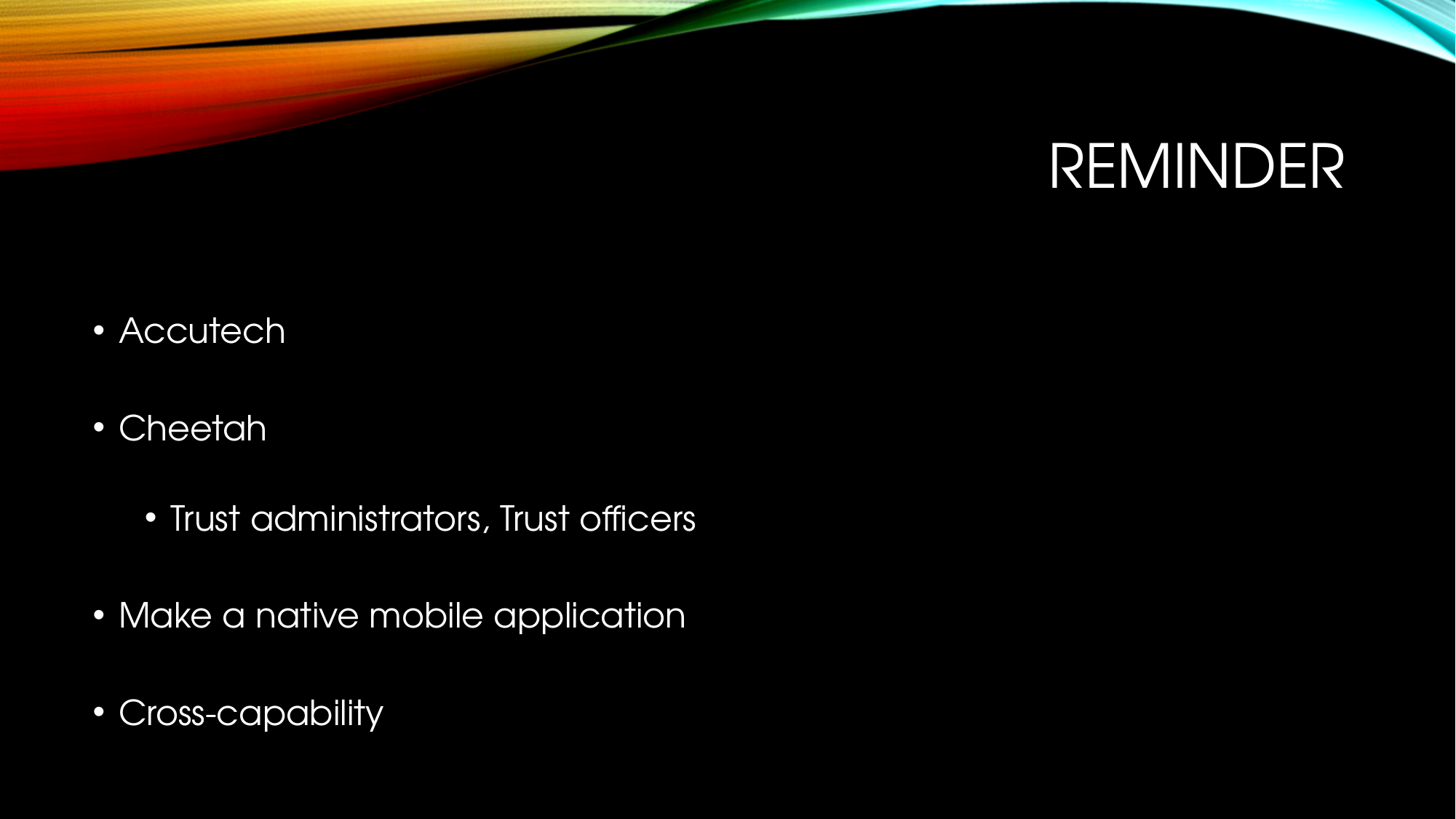

# Reminder
Accutech
Cheetah
Trust administrators, Trust officers
Make a native mobile application
Cross-capability